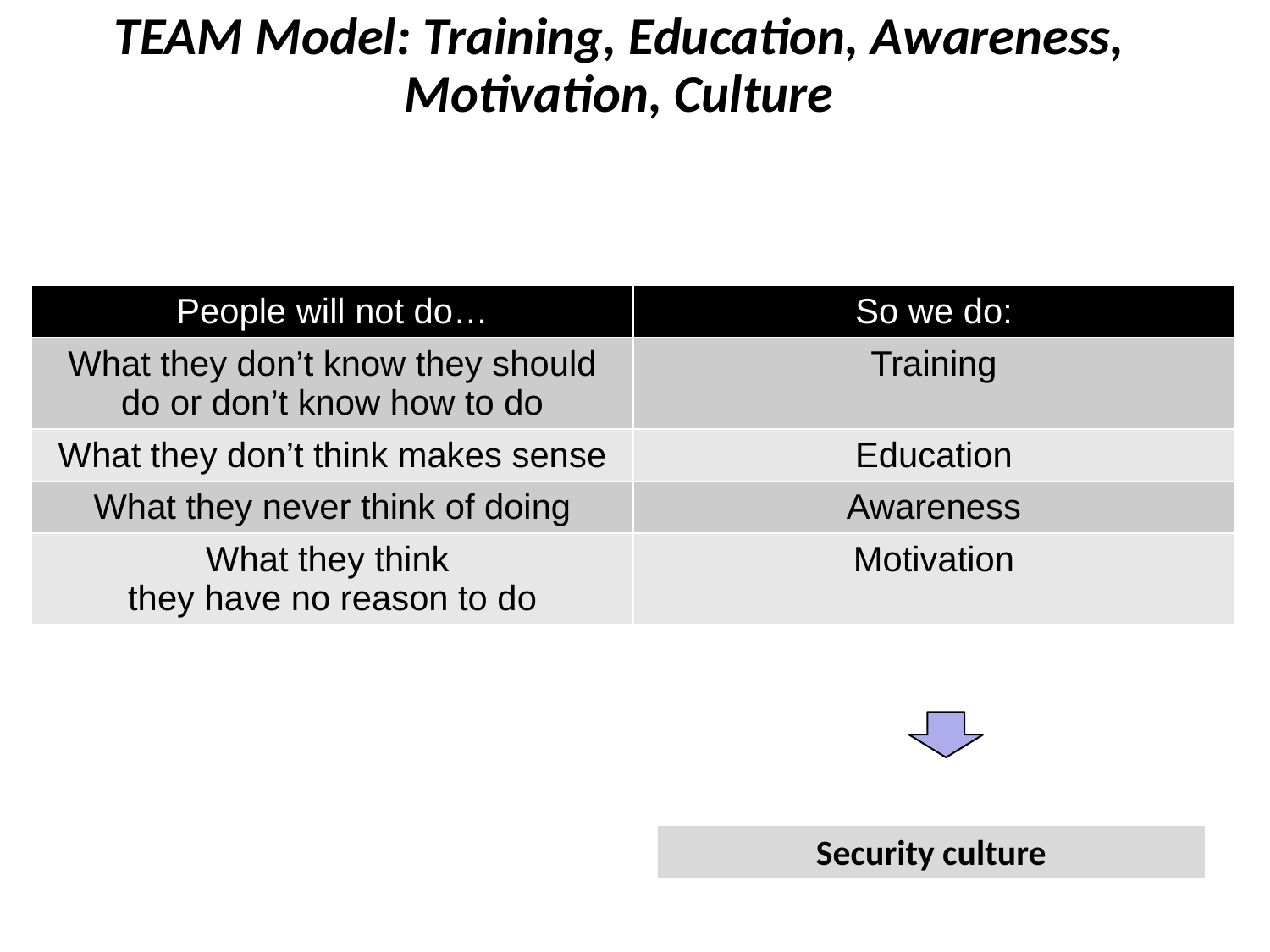

# TEAM Model: Training, Education, Awareness, Motivation, Culture
| People will not do… | So we do: |
| --- | --- |
| What they don’t know they should do or don’t know how to do | Training |
| What they don’t think makes sense | Education |
| What they never think of doing | Awareness |
| What they think they have no reason to do | Motivation |

Security culture